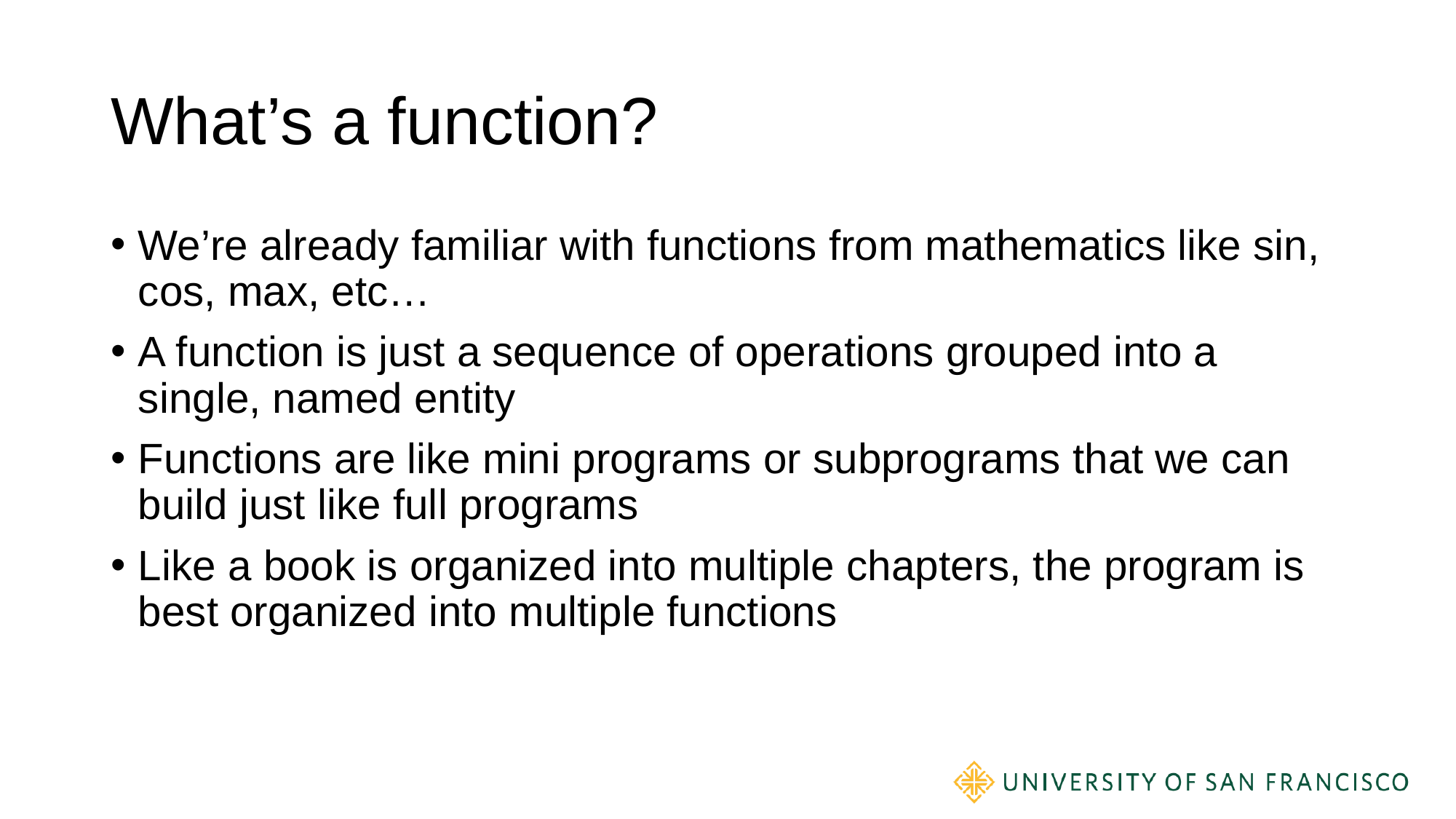

# What’s a function?
We’re already familiar with functions from mathematics like sin, cos, max, etc…
A function is just a sequence of operations grouped into a single, named entity
Functions are like mini programs or subprograms that we can build just like full programs
Like a book is organized into multiple chapters, the program is best organized into multiple functions